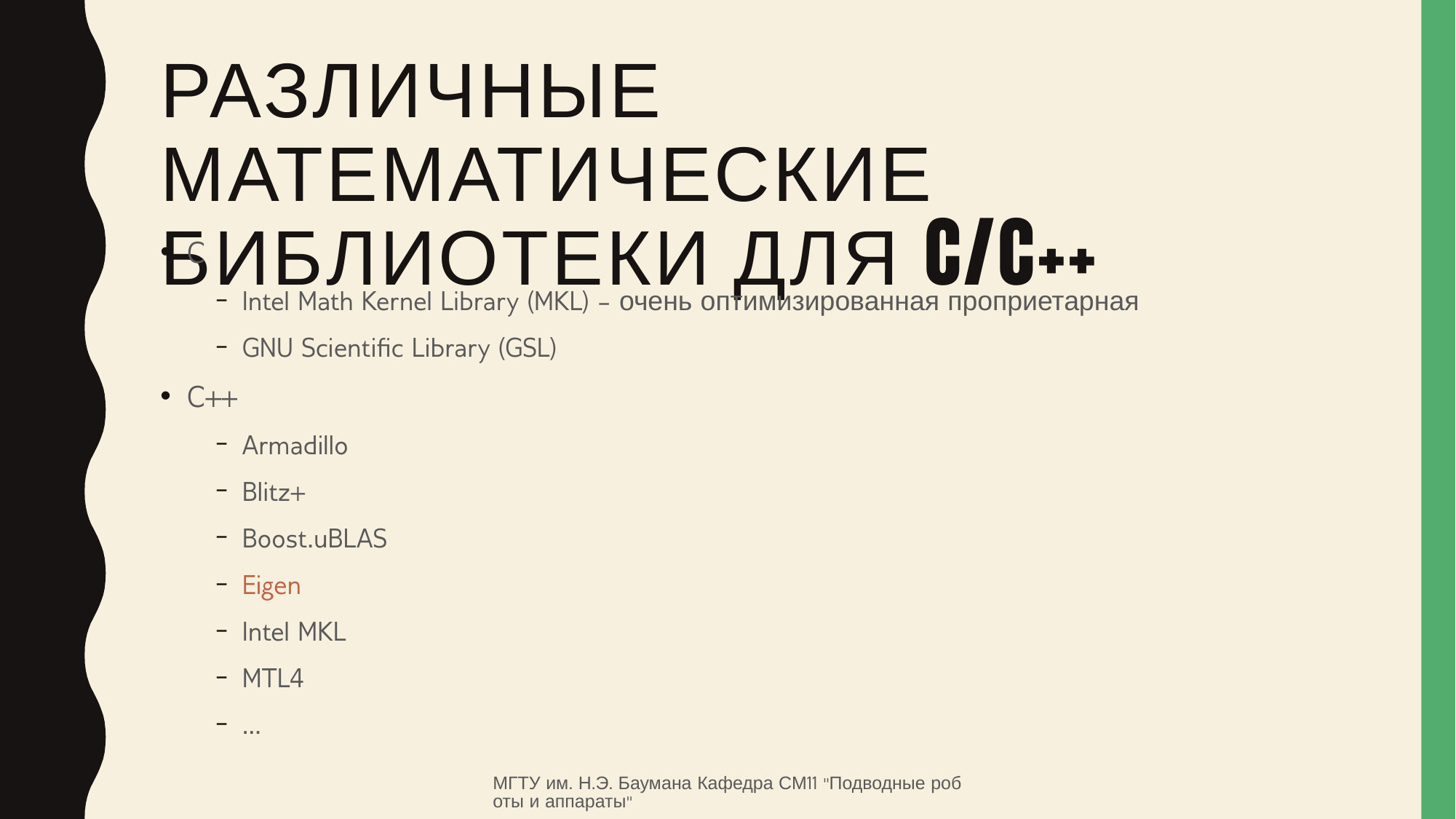

# Различные математические библиотеки для c/C++
C
Intel Math Kernel Library (MKL) – очень оптимизированная проприетарная
GNU Scientific Library (GSL)
C++
Armadillo
Blitz+
Boost.uBLAS
Eigen
Intel MKL
MTL4
…
МГТУ им. Н.Э. Баумана Кафедра СМ11 "Подводные роботы и аппараты"